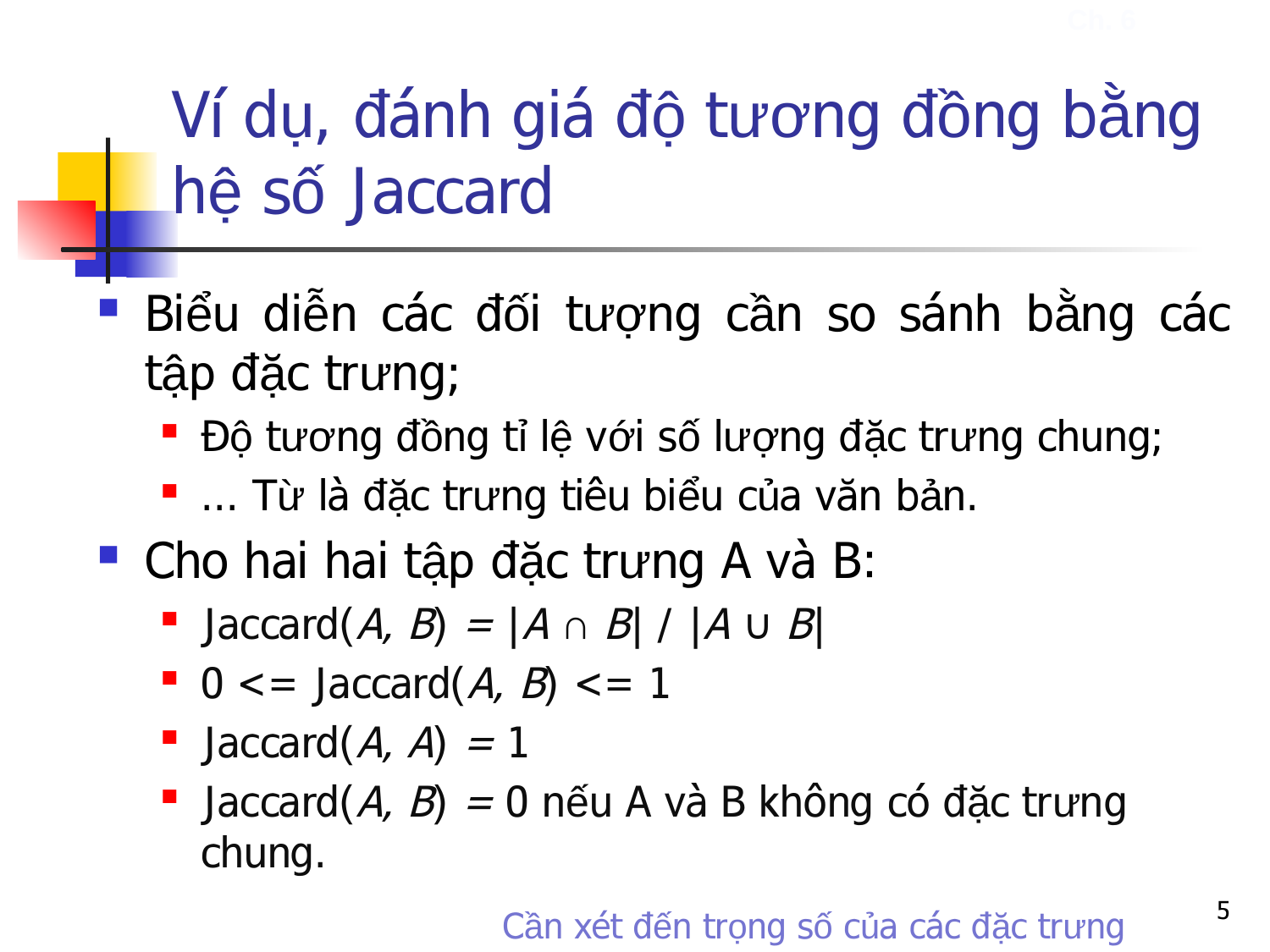

Ch. 6
Ví dụ, đánh giá độ tương đồng bằng hệ số Jaccard
Biểu diễn các đối tượng cần so sánh bằng các tập đặc trưng;
Độ tương đồng tỉ lệ với số lượng đặc trưng chung;
... Từ là đặc trưng tiêu biểu của văn bản.
Cho hai hai tập đặc trưng A và B:
Jaccard(A, B) = |A ∩ B| / |A ∪ B|
0 <= Jaccard(A, B) <= 1
Jaccard(A, A) = 1
Jaccard(A, B) = 0 nếu A và B không có đặc trưng chung.
5
Cần xét đến trọng số của các đặc trưng